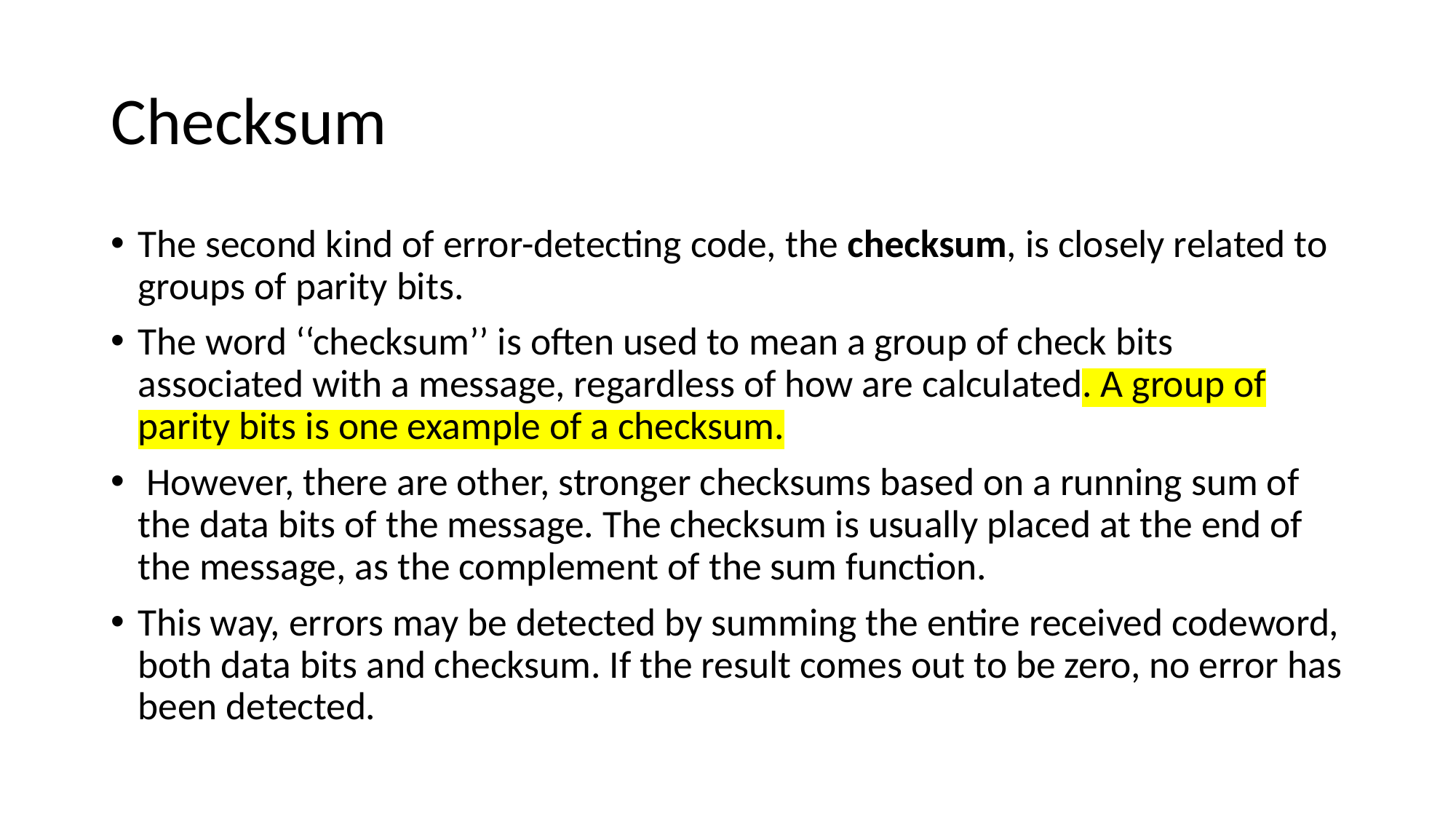

# Checksum
The second kind of error-detecting code, the checksum, is closely related to groups of parity bits.
The word ‘‘checksum’’ is often used to mean a group of check bits associated with a message, regardless of how are calculated. A group of parity bits is one example of a checksum.
 However, there are other, stronger checksums based on a running sum of the data bits of the message. The checksum is usually placed at the end of the message, as the complement of the sum function.
This way, errors may be detected by summing the entire received codeword, both data bits and checksum. If the result comes out to be zero, no error has been detected.